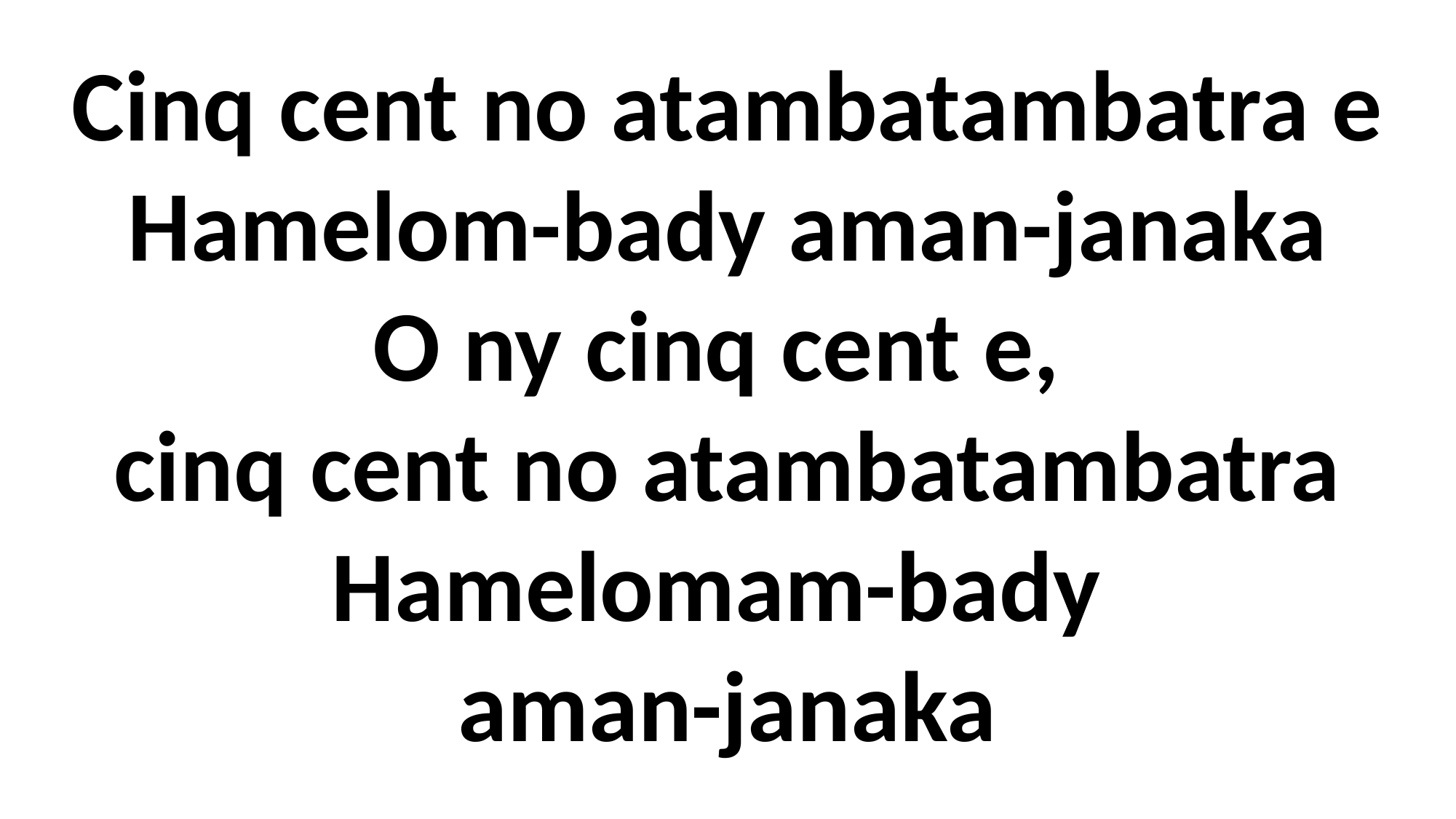

Cinq cent no atambatambatra e
Hamelom-bady aman-janaka
O ny cinq cent e,
cinq cent no atambatambatra
Hamelomam-bady
aman-janaka